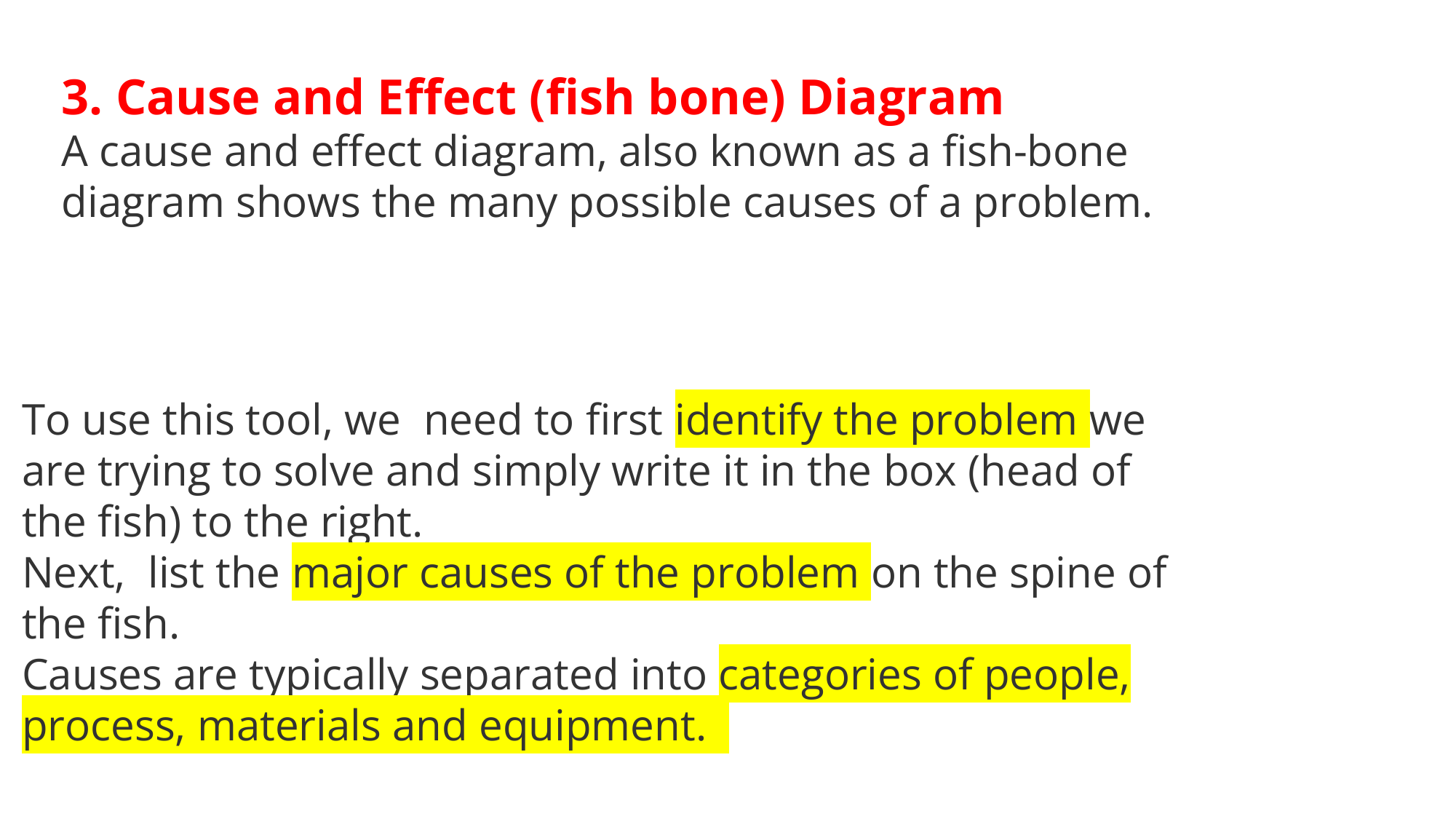

3. Cause and Effect (fish bone) Diagram
A cause and effect diagram, also known as a fish-bone diagram shows the many possible causes of a problem.
To use this tool, we  need to first identify the problem we are trying to solve and simply write it in the box (head of the fish) to the right.
Next,  list the major causes of the problem on the spine of the fish.
Causes are typically separated into categories of people, process, materials and equipment.